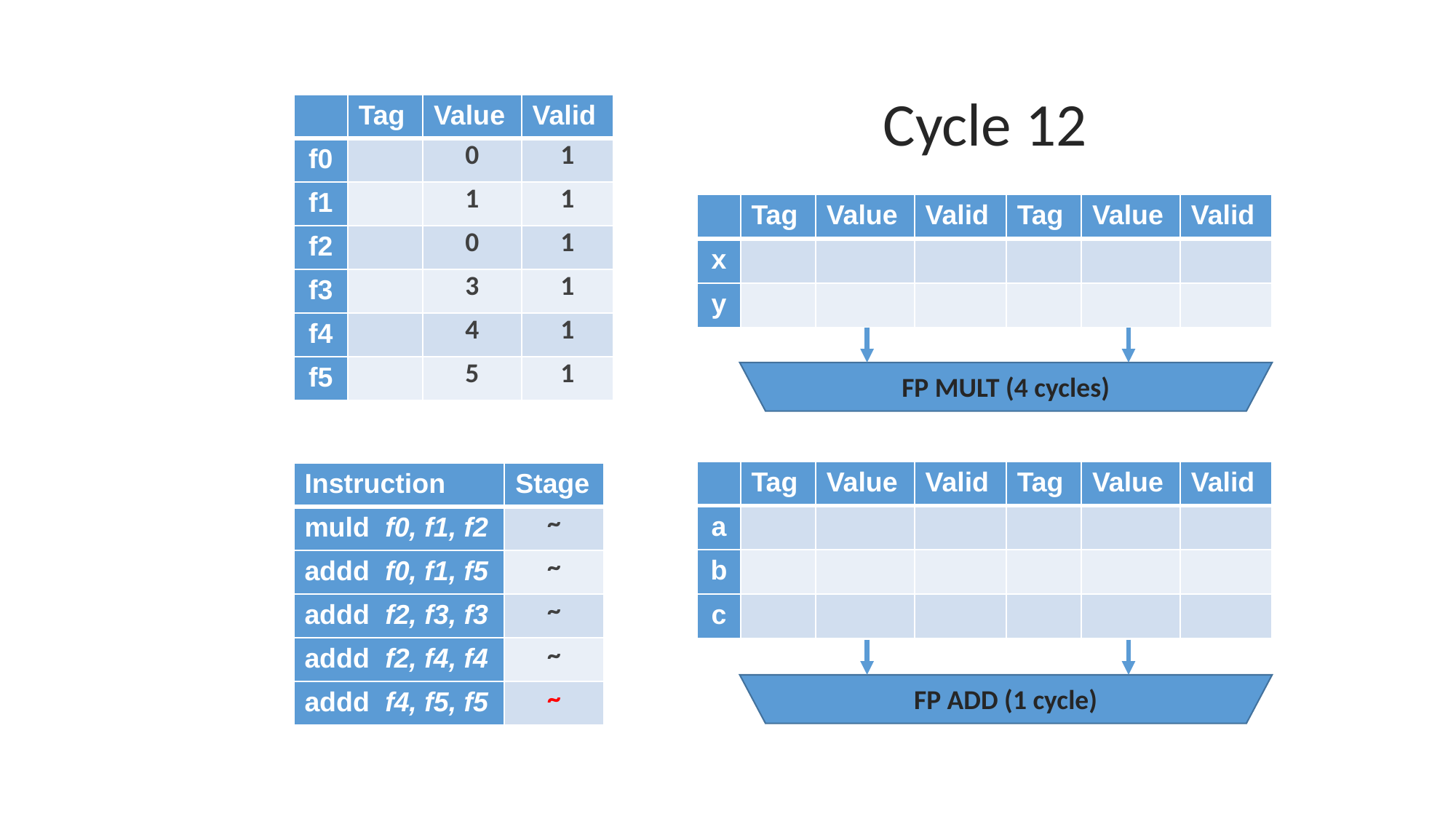

Cycle 12
|  | Tag | Value | Valid |
| --- | --- | --- | --- |
| f0 |  | 0 | 1 |
| f1 |  | 1 | 1 |
| f2 |  | 0 | 1 |
| f3 |  | 3 | 1 |
| f4 |  | 4 | 1 |
| f5 |  | 5 | 1 |
|  | Tag | Value | Valid | Tag | Value | Valid |
| --- | --- | --- | --- | --- | --- | --- |
| x |  |  |  |  |  |  |
| y |  |  |  |  |  |  |

FP MULT (4 cycles)
|  | Tag | Value | Valid | Tag | Value | Valid |
| --- | --- | --- | --- | --- | --- | --- |
| a |  |  |  |  |  |  |
| b |  |  |  |  |  |  |
| c |  |  |  |  |  |  |
| Instruction | Stage |
| --- | --- |
| muld f0, f1, f2 | ~ |
| addd f0, f1, f5 | ~ |
| addd f2, f3, f3 | ~ |
| addd f2, f4, f4 | ~ |
| addd f4, f5, f5 | ~ |

FP ADD (1 cycle)